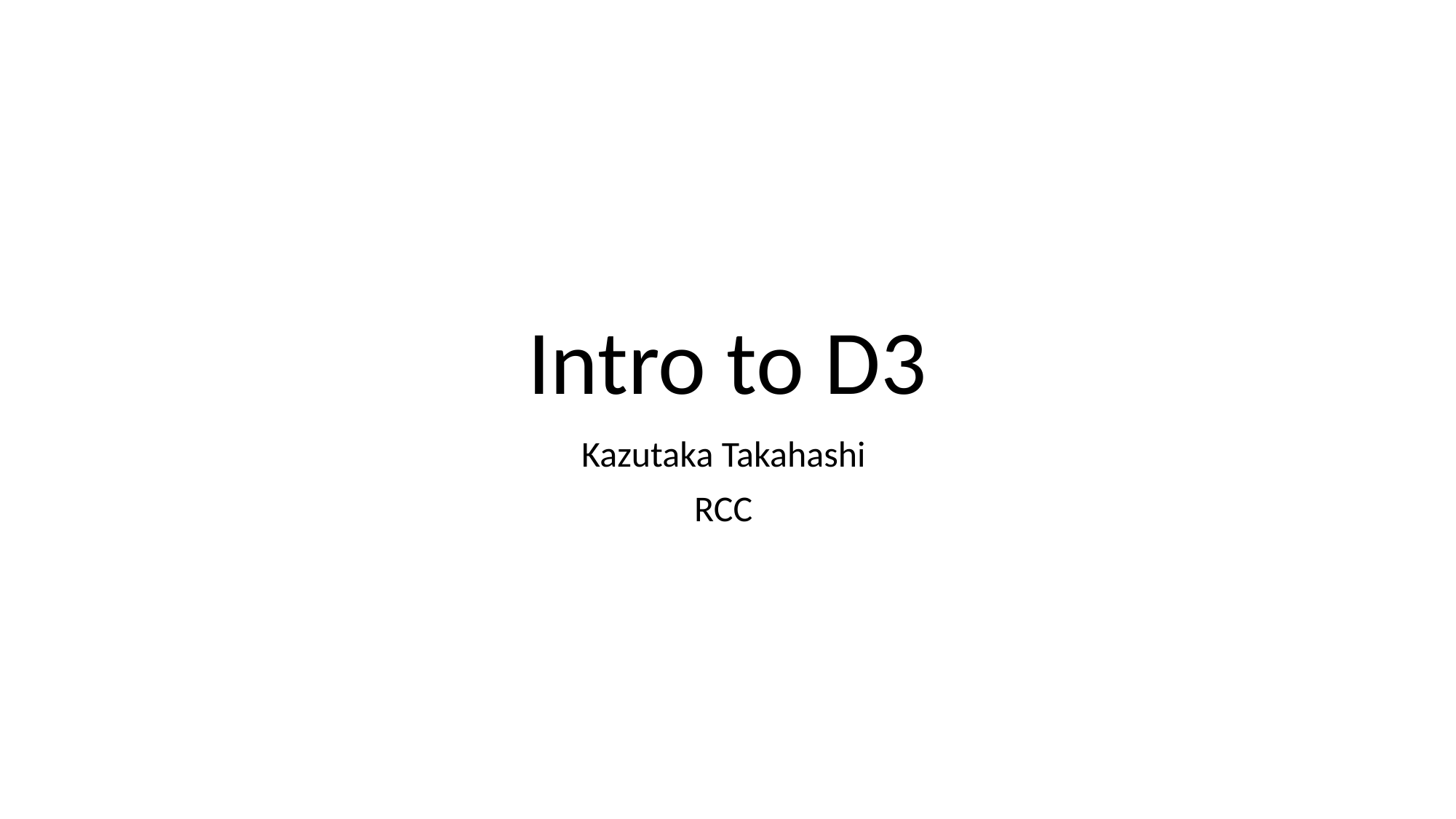

# Intro to D3
Kazutaka Takahashi
RCC